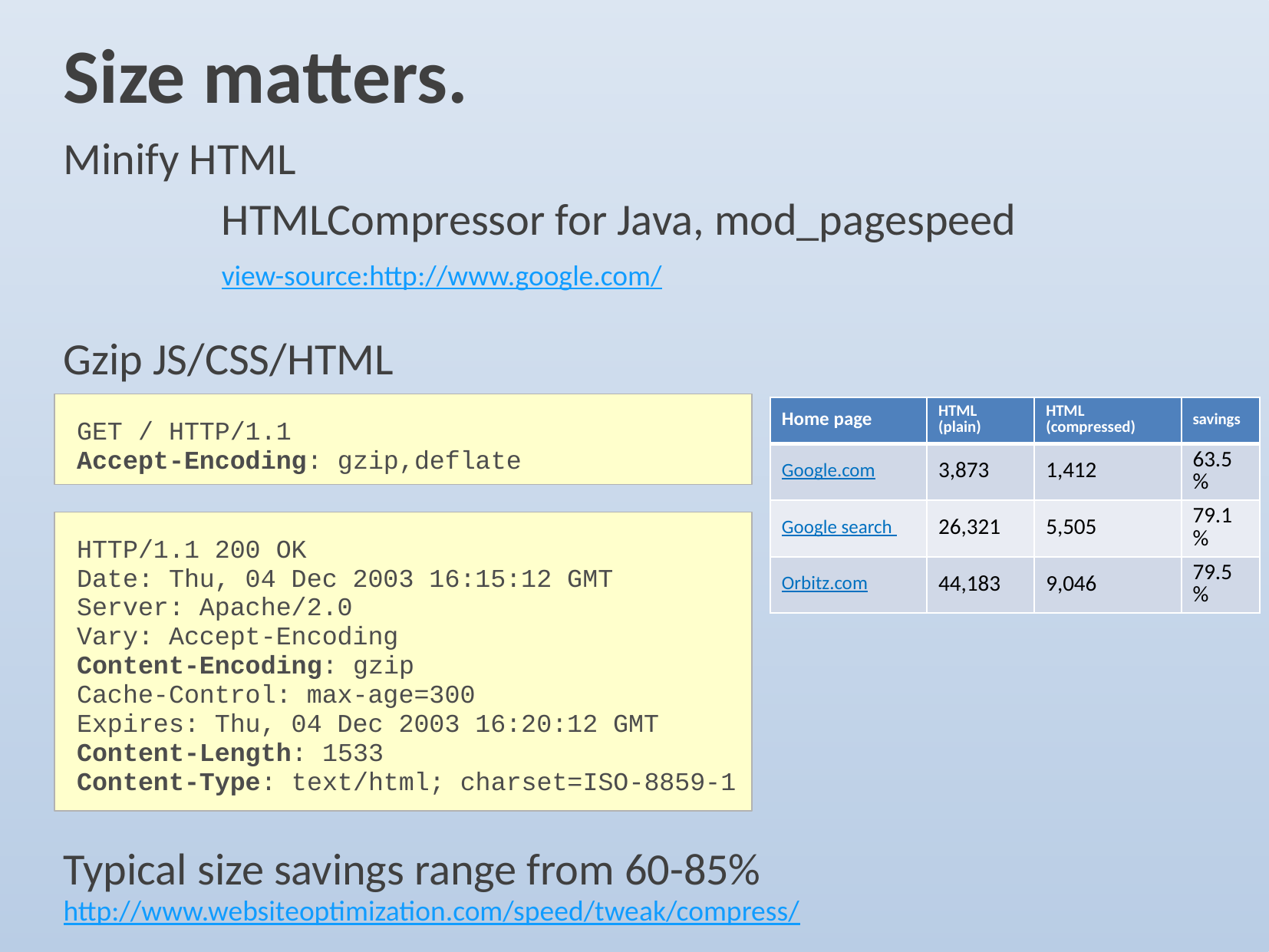

# Size matters.
Minify HTML
		HTMLCompressor for Java, mod_pagespeed
		view-source:http://www.google.com/
Gzip JS/CSS/HTML

Typical size savings range from 60-85%
http://www.websiteoptimization.com/speed/tweak/compress/

GET / HTTP/1.1
Accept-Encoding: gzip,deflate
| Home page | HTML (plain) | HTML (compressed) | savings |
| --- | --- | --- | --- |
| Google.com | 3,873 | 1,412 | 63.5% |
| Google search | 26,321 | 5,505 | 79.1% |
| Orbitz.com | 44,183 | 9,046 | 79.5% |
HTTP/1.1 200 OK
Date: Thu, 04 Dec 2003 16:15:12 GMT
Server: Apache/2.0
Vary: Accept-Encoding
Content-Encoding: gzip
Cache-Control: max-age=300
Expires: Thu, 04 Dec 2003 16:20:12 GMT
Content-Length: 1533
Content-Type: text/html; charset=ISO-8859-1